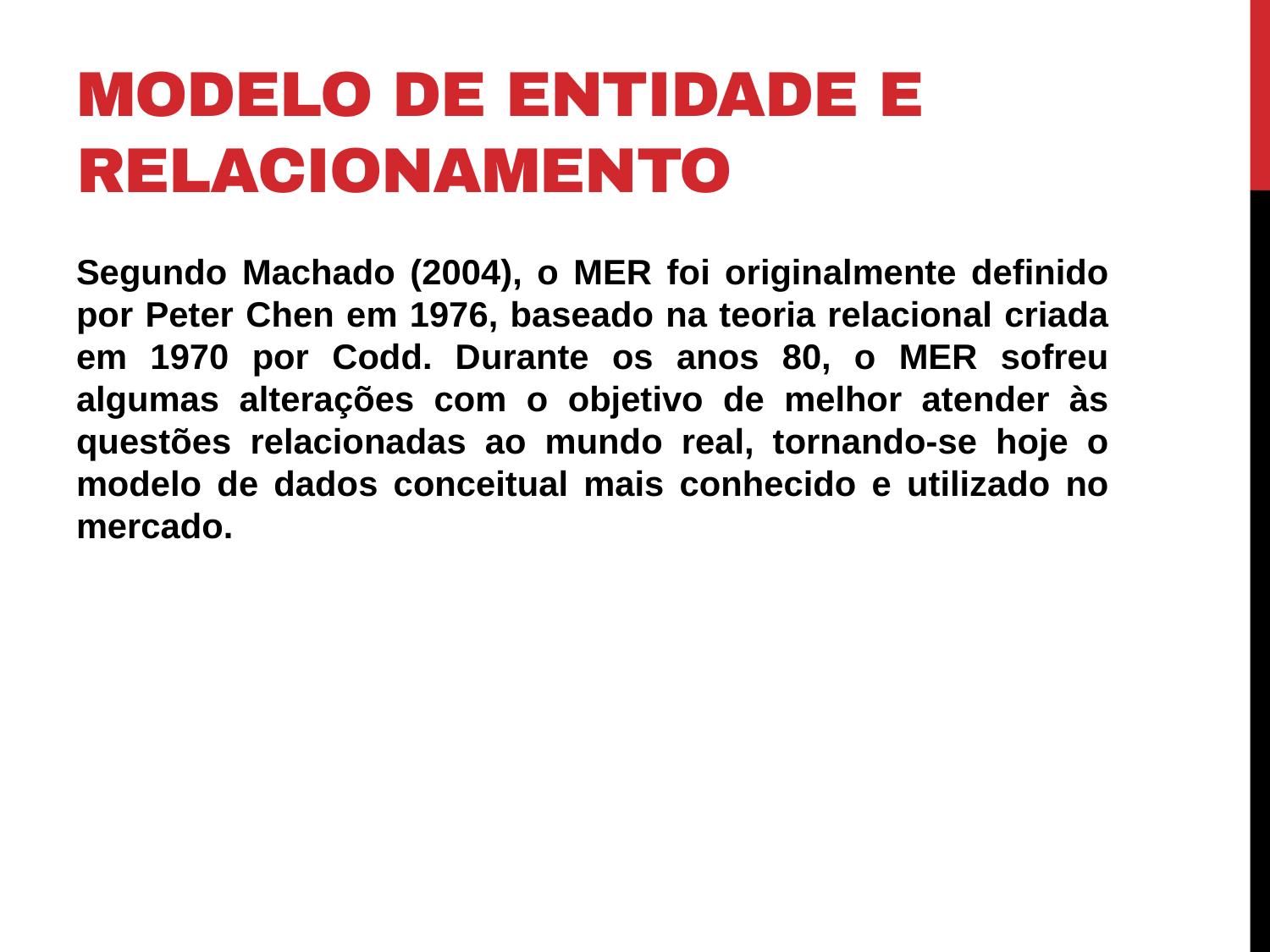

# Modelo de entidade e relacionamento
Segundo Machado (2004), o MER foi originalmente definido por Peter Chen em 1976, baseado na teoria relacional criada em 1970 por Codd. Durante os anos 80, o MER sofreu algumas alterações com o objetivo de melhor atender às questões relacionadas ao mundo real, tornando-se hoje o modelo de dados conceitual mais conhecido e utilizado no mercado.